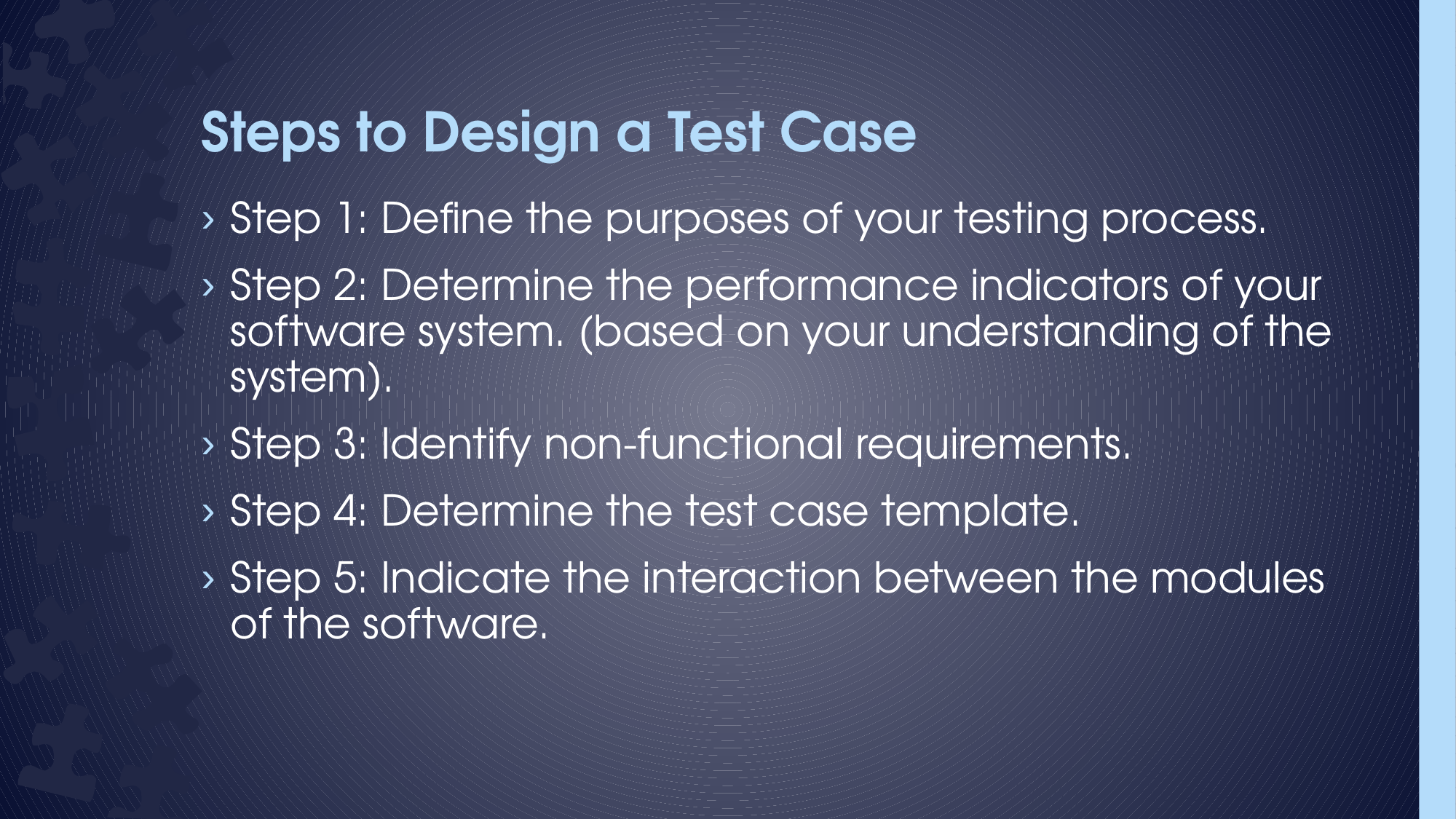

# Steps to Design a Test Case
Step 1: Define the purposes of your testing process.
Step 2: Determine the performance indicators of your software system. (based on your understanding of the system).
Step 3: Identify non-functional requirements.
Step 4: Determine the test case template.
Step 5: Indicate the interaction between the modules of the software.